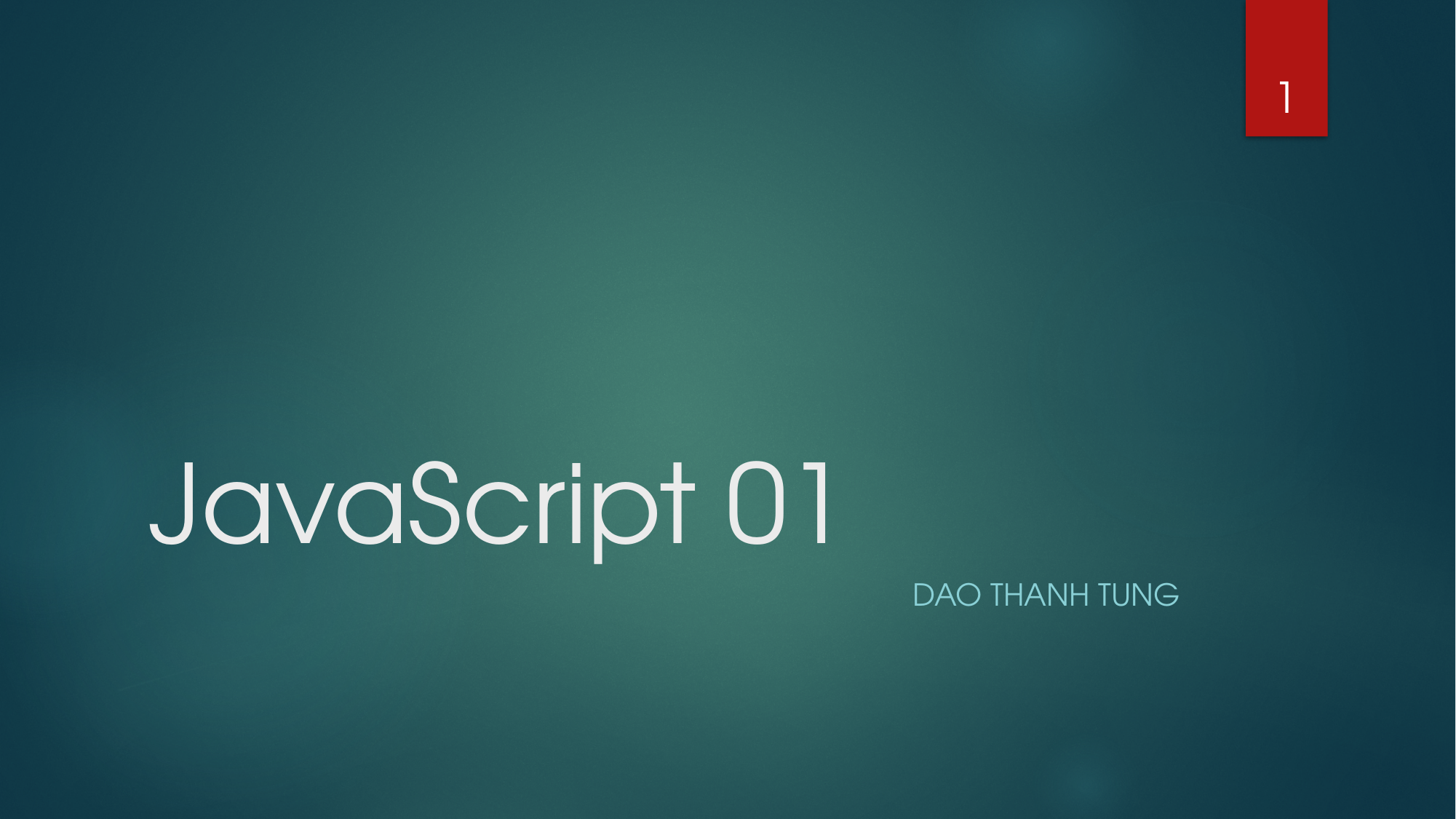

1
# JavaScript 01
Dao Thanh tung